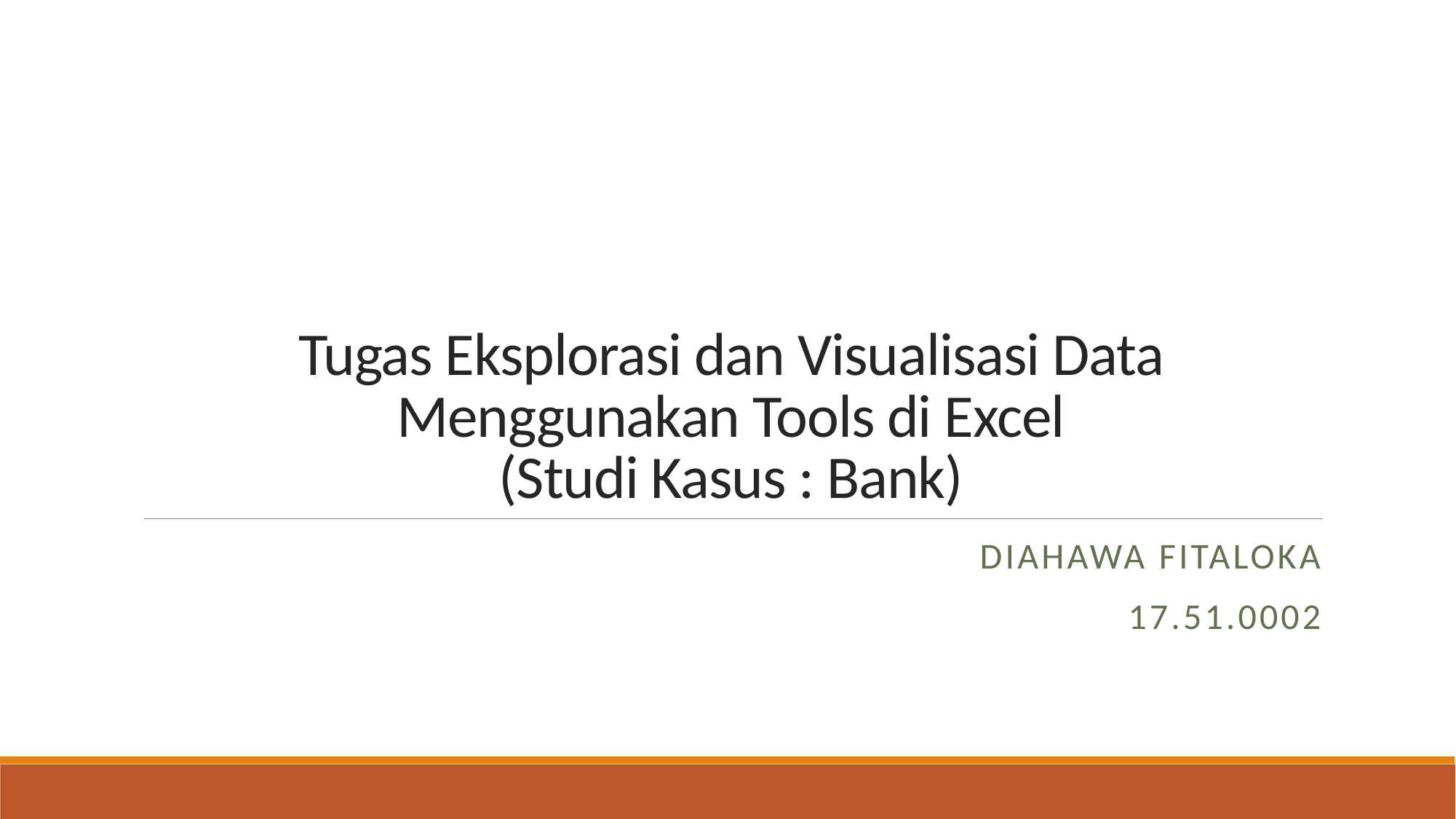

# Tugas Eksplorasi dan Visualisasi Data Menggunakan Tools di Excel (Studi Kasus : Bank)
Diahawa Fitaloka
17.51.0002